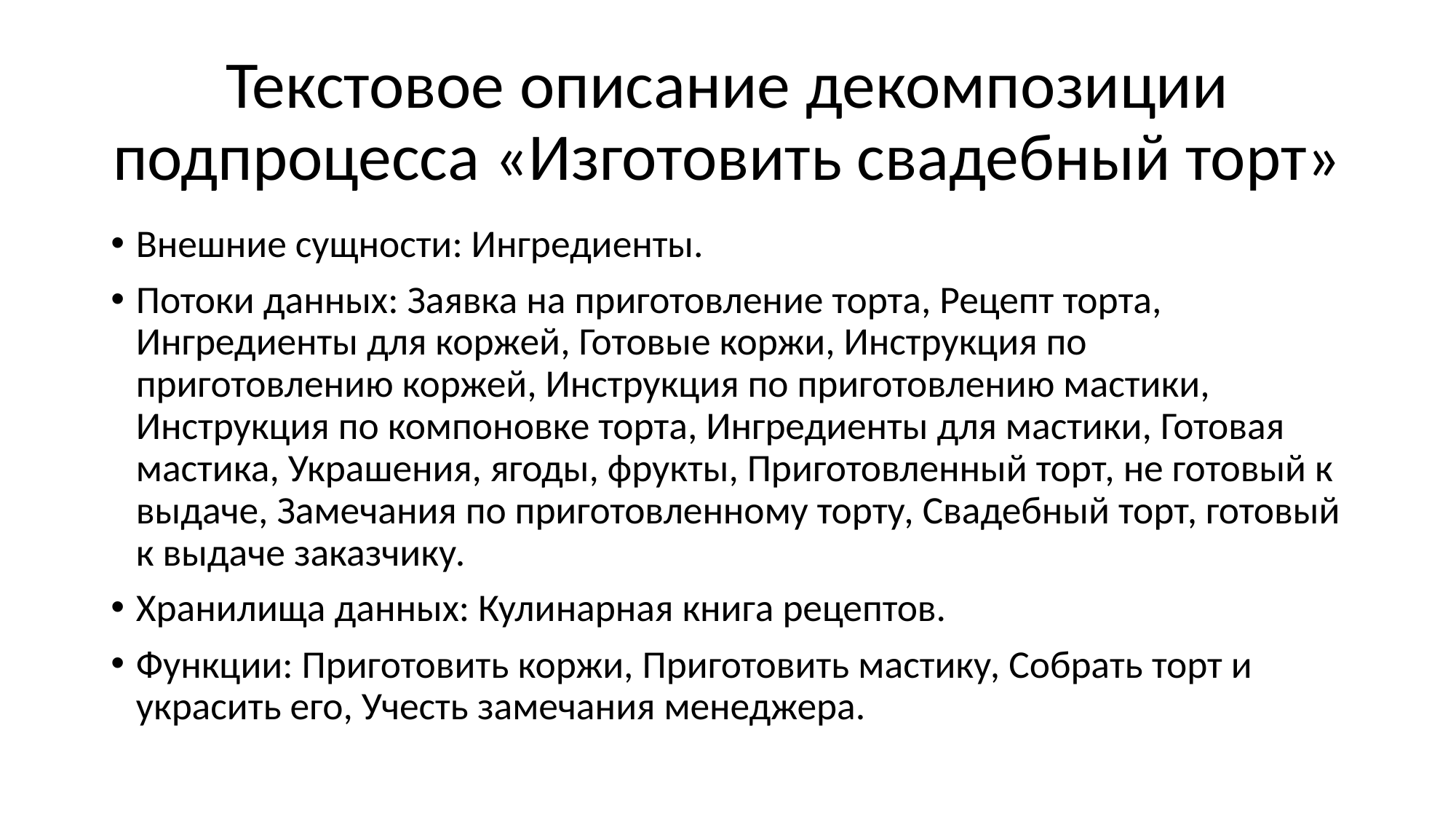

# Текстовое описание декомпозиции подпроцесса «Изготовить свадебный торт»
Внешние сущности: Ингредиенты.
Потоки данных: Заявка на приготовление торта, Рецепт торта, Ингредиенты для коржей, Готовые коржи, Инструкция по приготовлению коржей, Инструкция по приготовлению мастики, Инструкция по компоновке торта, Ингредиенты для мастики, Готовая мастика, Украшения, ягоды, фрукты, Приготовленный торт, не готовый к выдаче, Замечания по приготовленному торту, Свадебный торт, готовый к выдаче заказчику.
Хранилища данных: Кулинарная книга рецептов.
Функции: Приготовить коржи, Приготовить мастику, Собрать торт и украсить его, Учесть замечания менеджера.